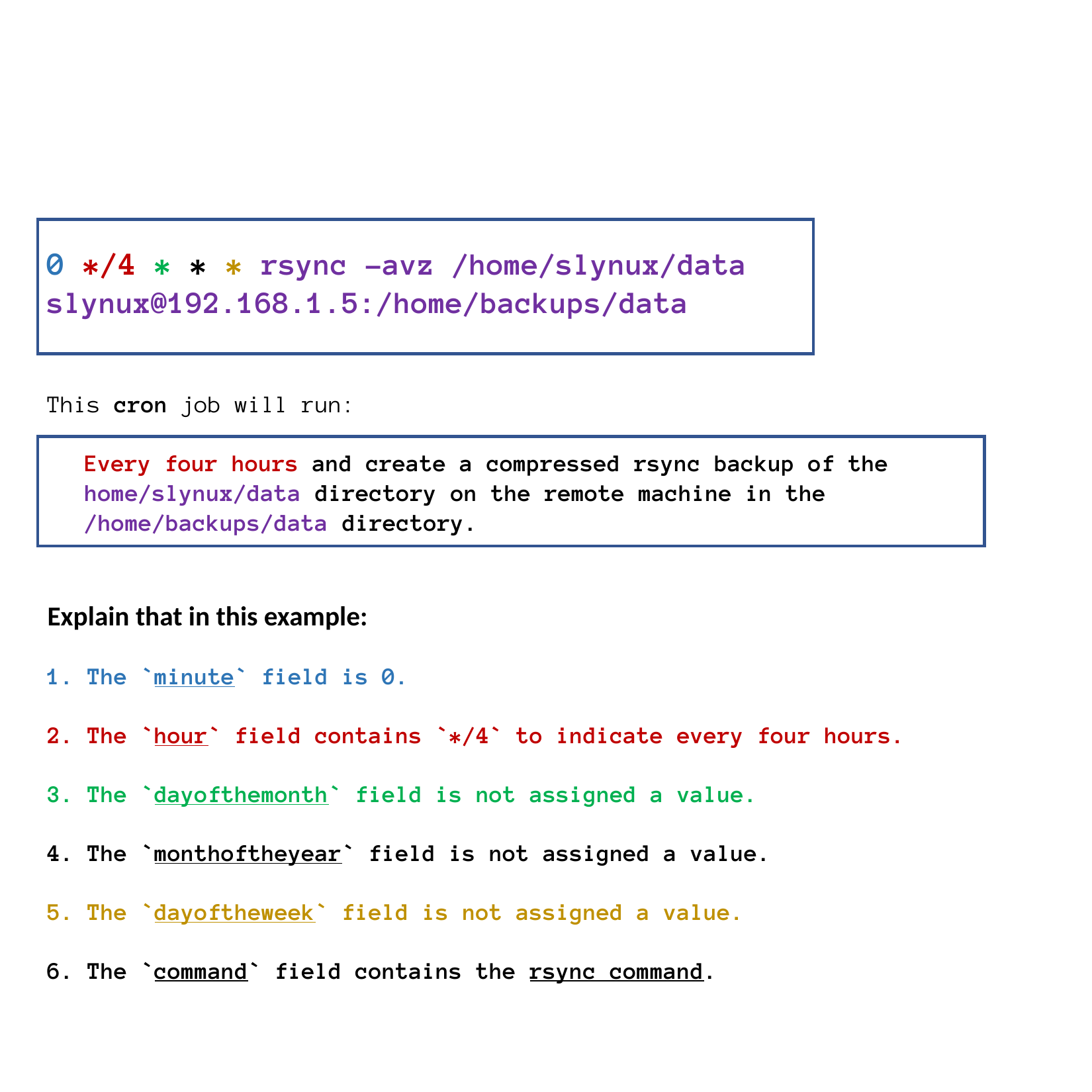

0 */4 * * * rsync -avz /home/slynux/data slynux@192.168.1.5:/home/backups/data

This cron job will run:
Every four hours and create a compressed rsync backup of the home/slynux/data directory on the remote machine in the
/home/backups/data directory.

Explain that in this example:

1. The `minute` field is 0.

2. The `hour` field contains `*/4` to indicate every four hours.

3. The `dayofthemonth` field is not assigned a value.

4. The `monthoftheyear` field is not assigned a value.

5. The `dayoftheweek` field is not assigned a value.

6. The `command` field contains the rsync command.